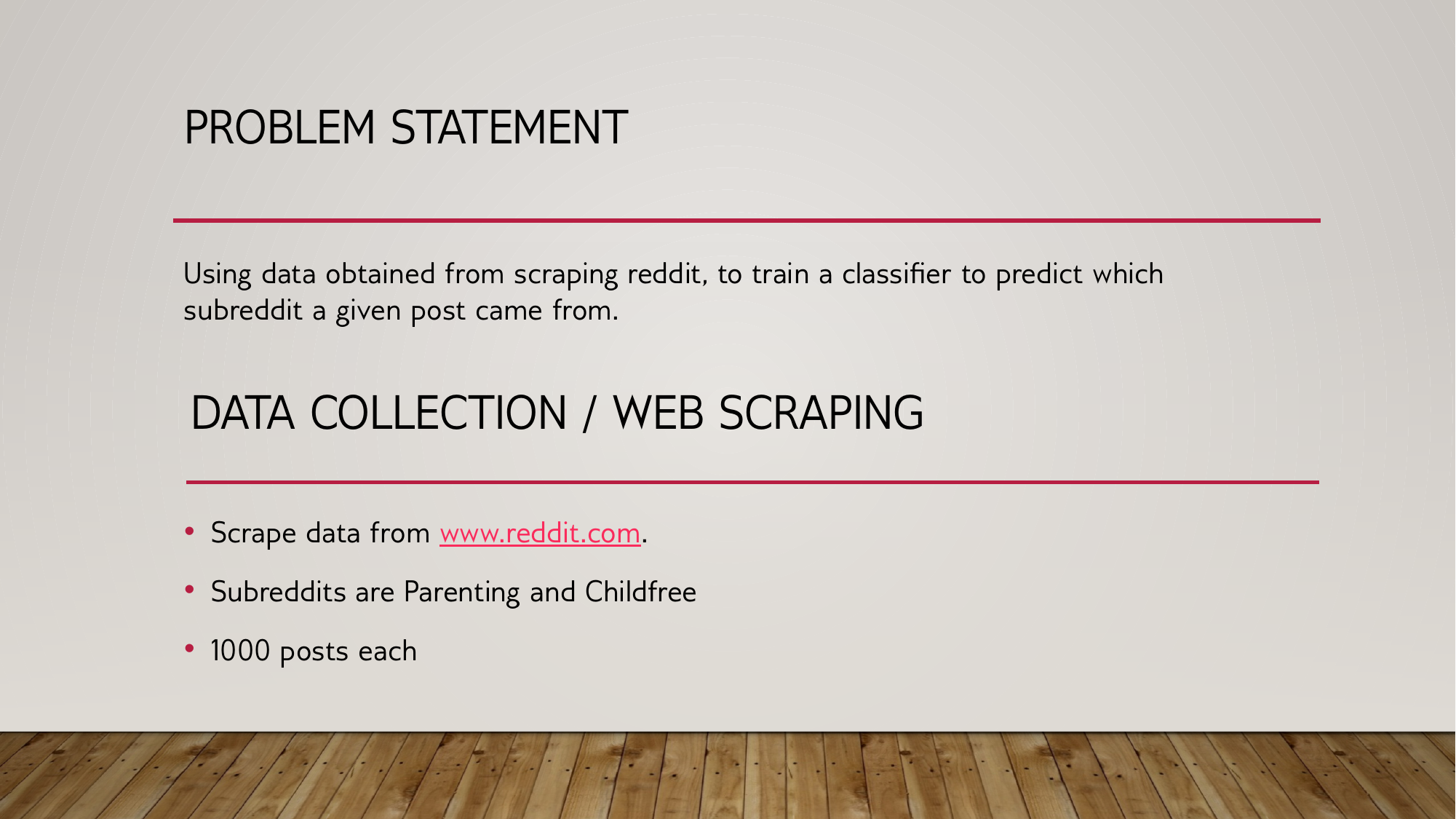

# Problem statement
Using data obtained from scraping reddit, to train a classifier to predict which subreddit a given post came from.
Data collection / web scraping
Scrape data from www.reddit.com.
Subreddits are Parenting and Childfree
1000 posts each